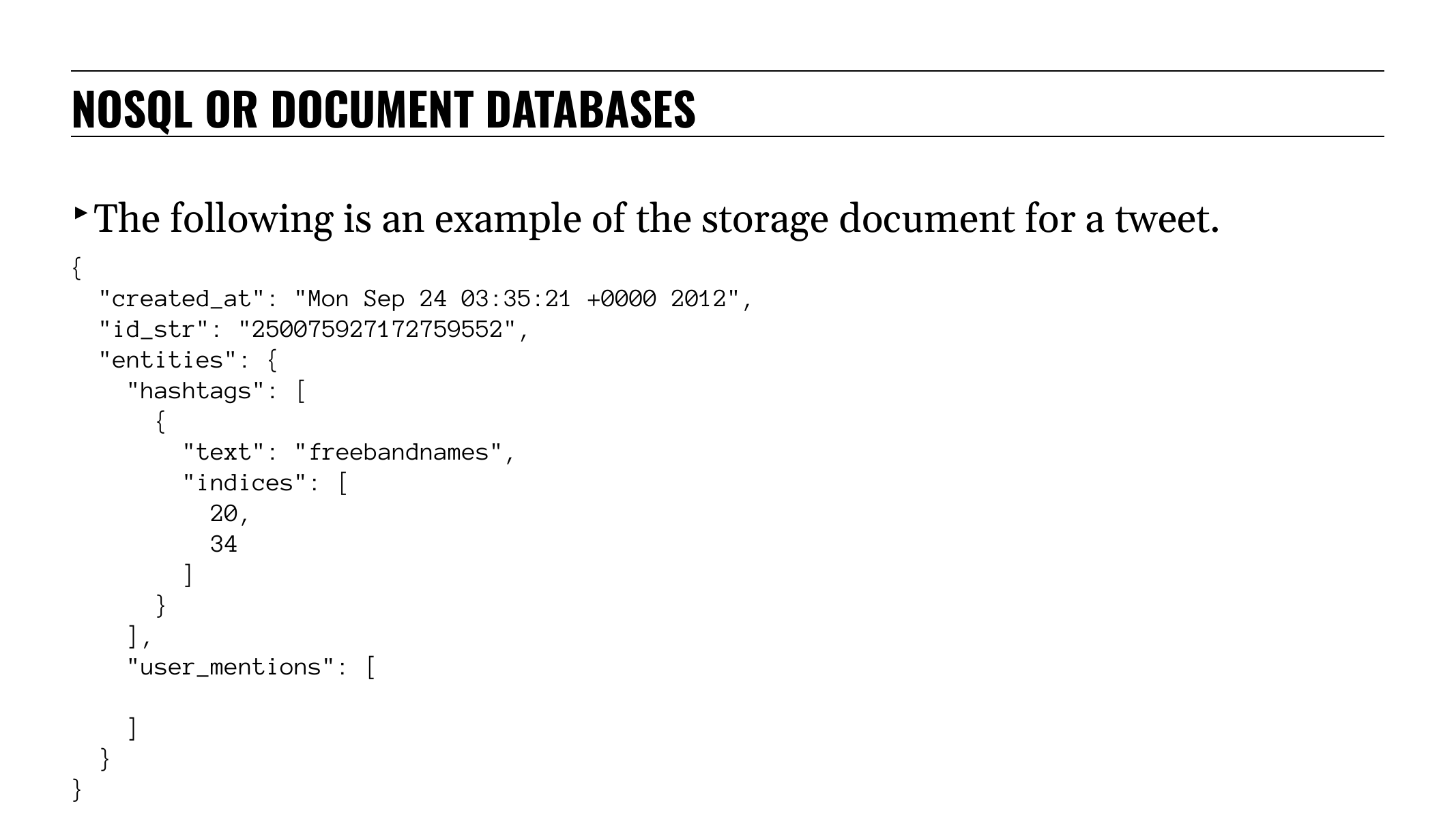

NOSQL OR DOCUMENT DATABASES

The following is an example of the storage document for a tweet.

{
  "created_at": "Mon Sep 24 03:35:21 +0000 2012",
  "id_str": "250075927172759552",
  "entities": {
    "hashtags": [
      {
        "text": "freebandnames",
        "indices": [
          20,
          34
        ]
      }
    ],
    "user_mentions": [

    ]
  }
}